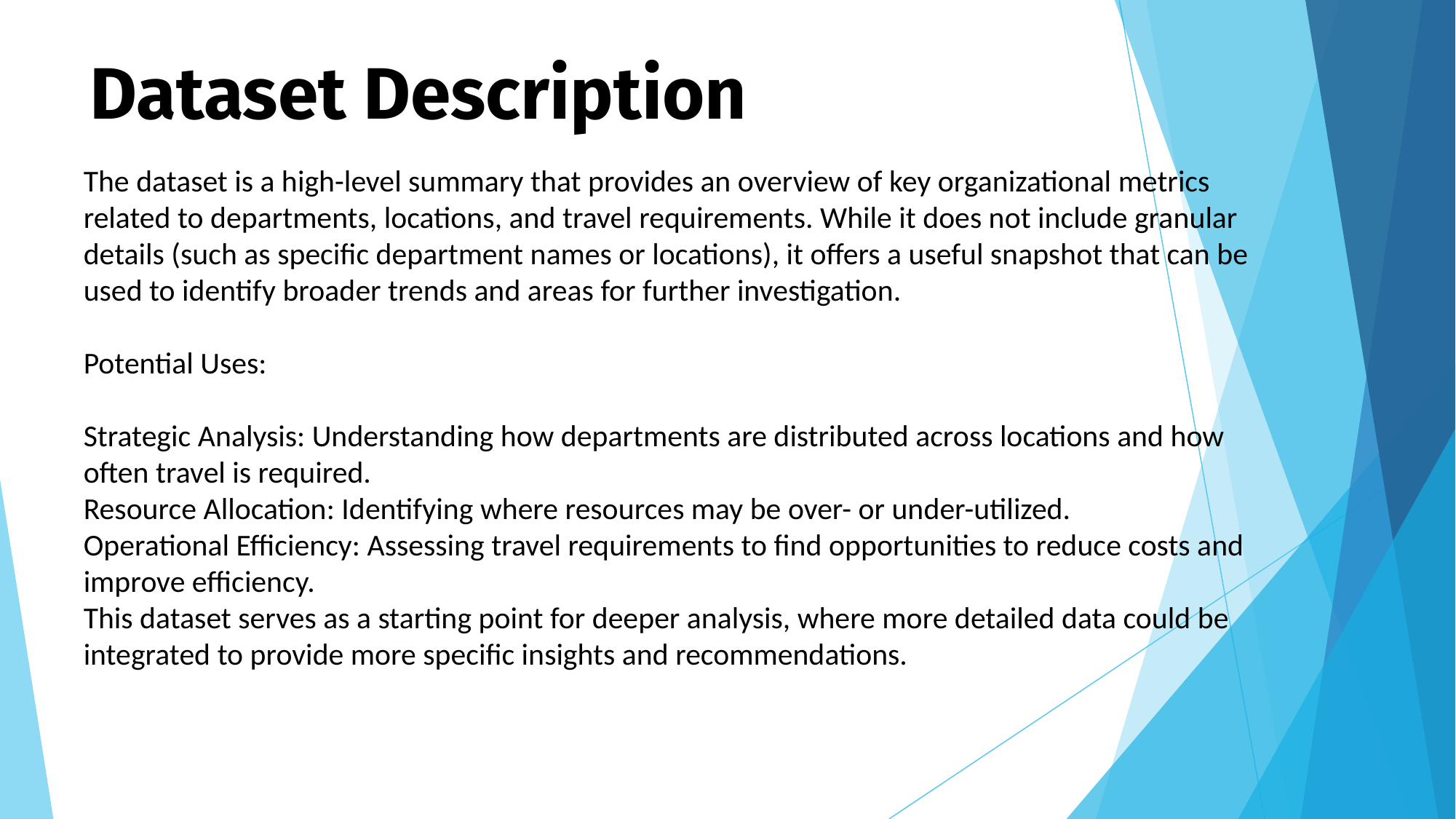

# Dataset Description
The dataset is a high-level summary that provides an overview of key organizational metrics related to departments, locations, and travel requirements. While it does not include granular details (such as specific department names or locations), it offers a useful snapshot that can be used to identify broader trends and areas for further investigation.

Potential Uses:

Strategic Analysis: Understanding how departments are distributed across locations and how often travel is required.
Resource Allocation: Identifying where resources may be over- or under-utilized.
Operational Efficiency: Assessing travel requirements to find opportunities to reduce costs and improve efficiency.
This dataset serves as a starting point for deeper analysis, where more detailed data could be integrated to provide more specific insights and recommendations.